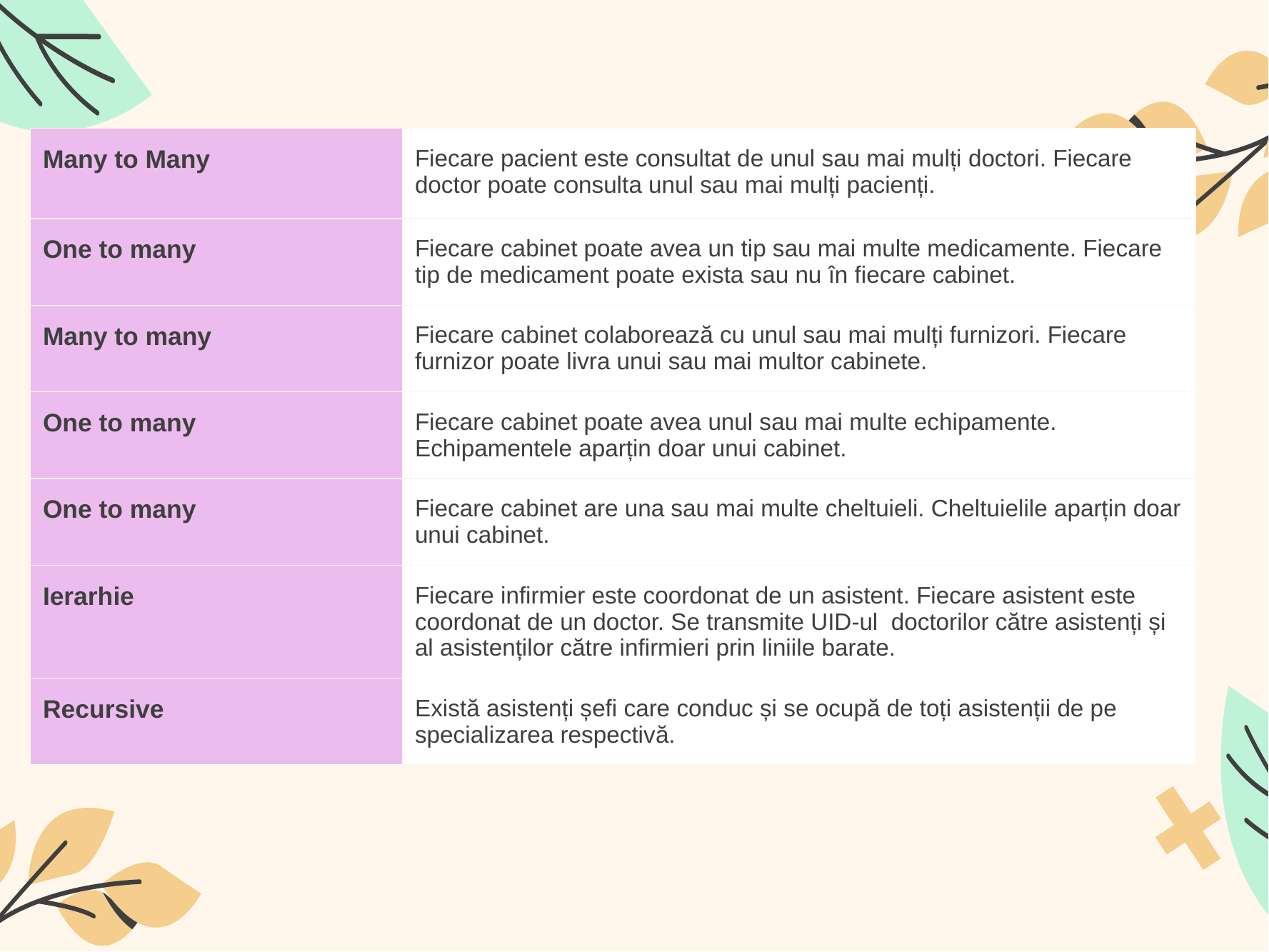

| Many to Many | Fiecare pacient este consultat de unul sau mai mulți doctori. Fiecare doctor poate consulta unul sau mai mulți pacienți. |
| --- | --- |
| One to many | Fiecare cabinet poate avea un tip sau mai multe medicamente. Fiecare tip de medicament poate exista sau nu în fiecare cabinet. |
| Many to many | Fiecare cabinet colaborează cu unul sau mai mulți furnizori. Fiecare furnizor poate livra unui sau mai multor cabinete. |
| One to many | Fiecare cabinet poate avea unul sau mai multe echipamente. Echipamentele aparțin doar unui cabinet. |
| One to many | Fiecare cabinet are una sau mai multe cheltuieli. Cheltuielile aparțin doar unui cabinet. |
| Ierarhie | Fiecare infirmier este coordonat de un asistent. Fiecare asistent este coordonat de un doctor. Se transmite UID-ul doctorilor către asistenți și al asistenților către infirmieri prin liniile barate. |
| Recursive | Există asistenți șefi care conduc și se ocupă de toți asistenții de pe specializarea respectivă. |